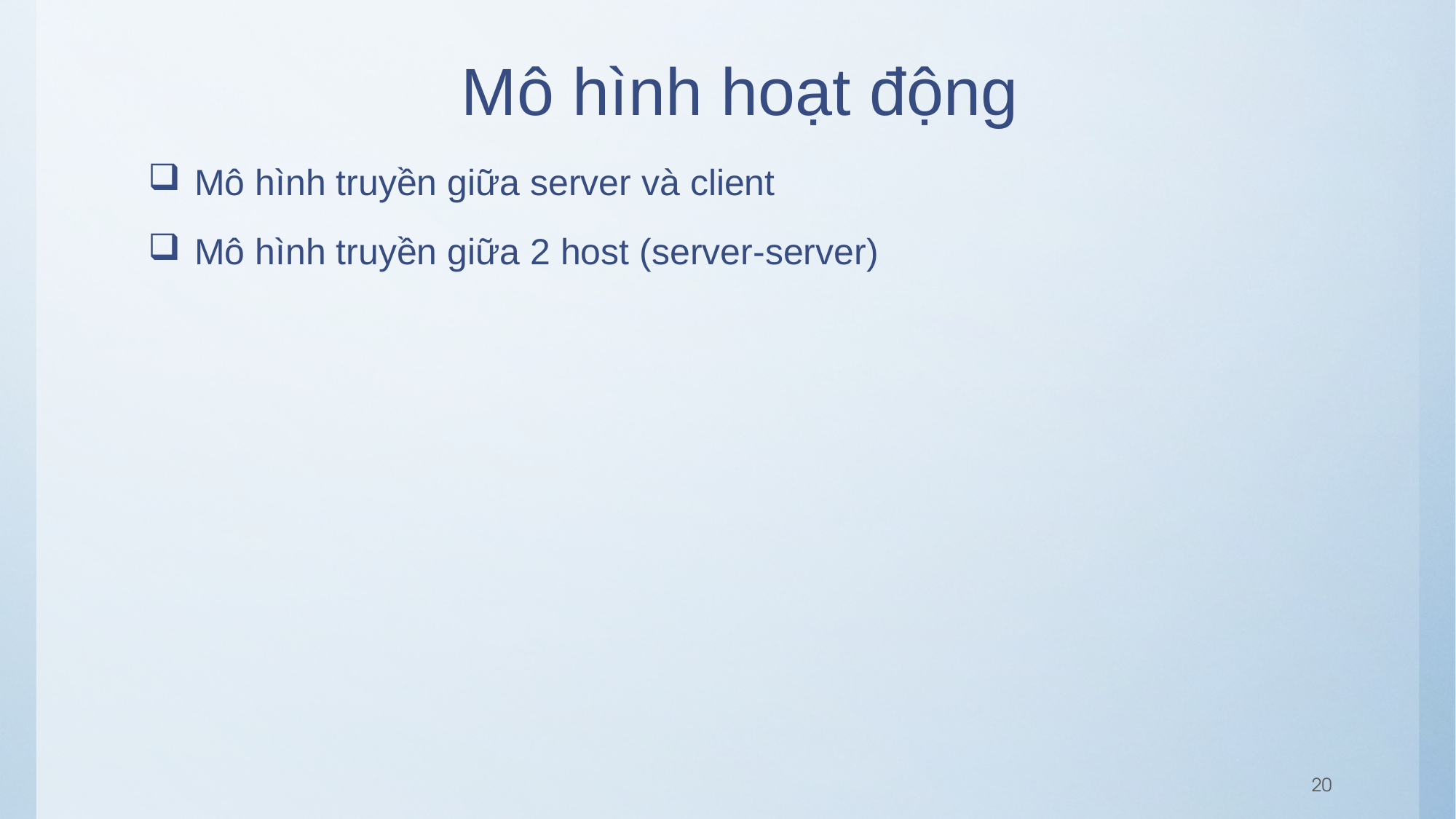

# Mô hình hoạt động
 Mô hình truyền giữa server và client
 Mô hình truyền giữa 2 host (server-server)
20